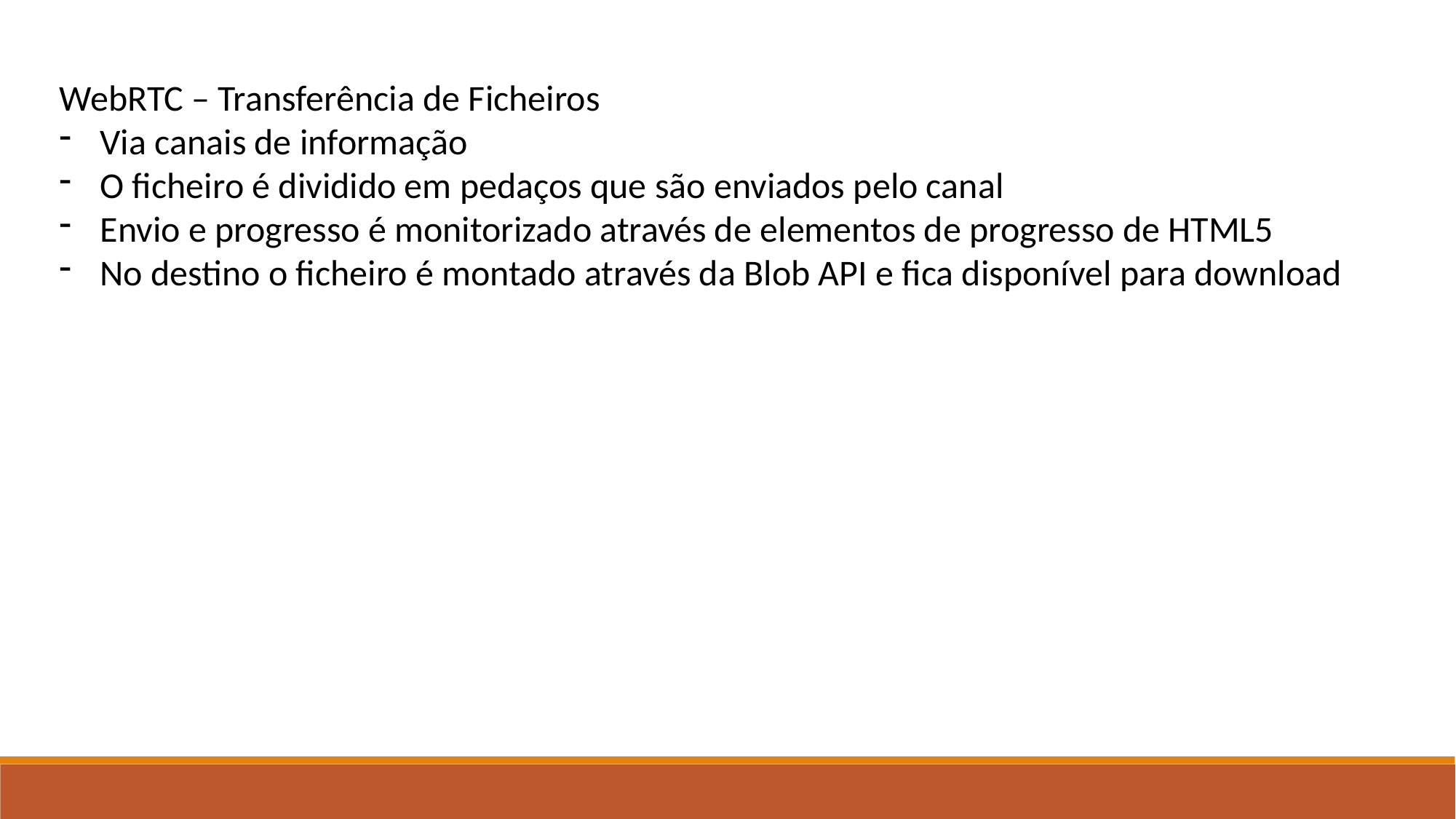

WebRTC – Transferência de Ficheiros
Via canais de informação
O ficheiro é dividido em pedaços que são enviados pelo canal
Envio e progresso é monitorizado através de elementos de progresso de HTML5
No destino o ficheiro é montado através da Blob API e fica disponível para download